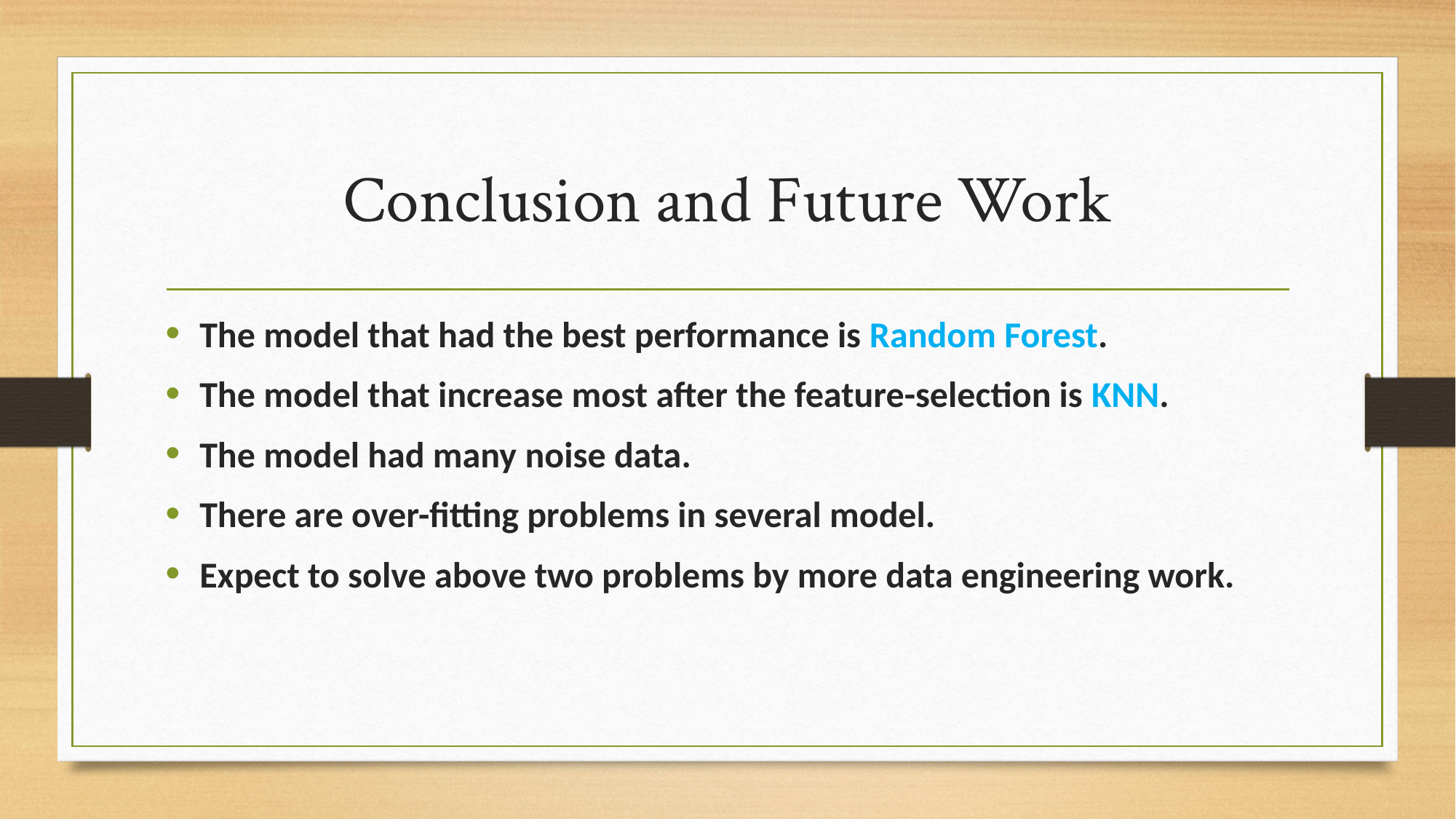

# Conclusion and Future Work
The model that had the best performance is Random Forest.
The model that increase most after the feature-selection is KNN.
The model had many noise data.
There are over-fitting problems in several model.
Expect to solve above two problems by more data engineering work.